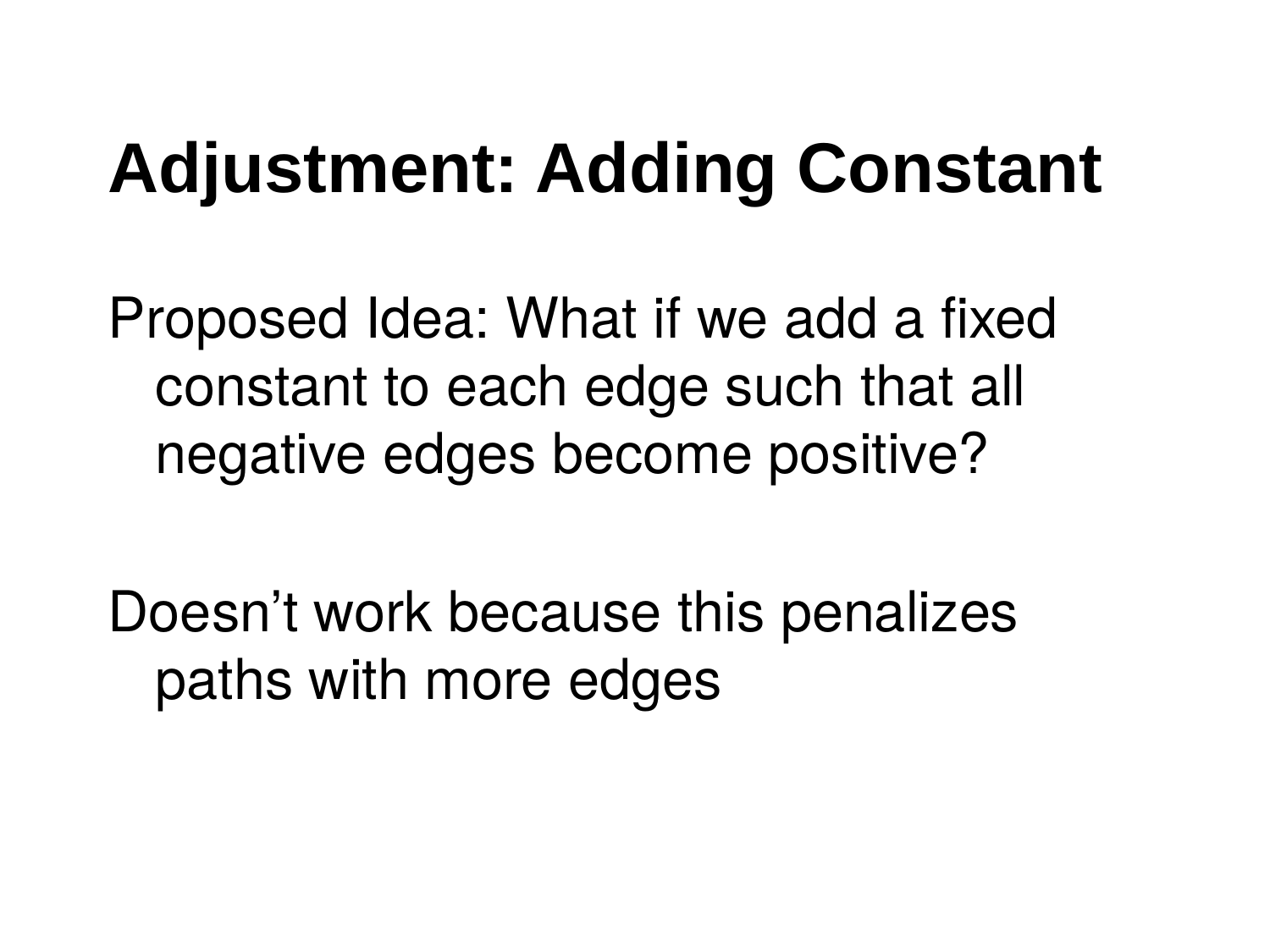

# Adjustment: Adding Constant
Proposed Idea: What if we add a fixed constant to each edge such that all negative edges become positive?

Doesn’t work because this penalizes paths with more edges